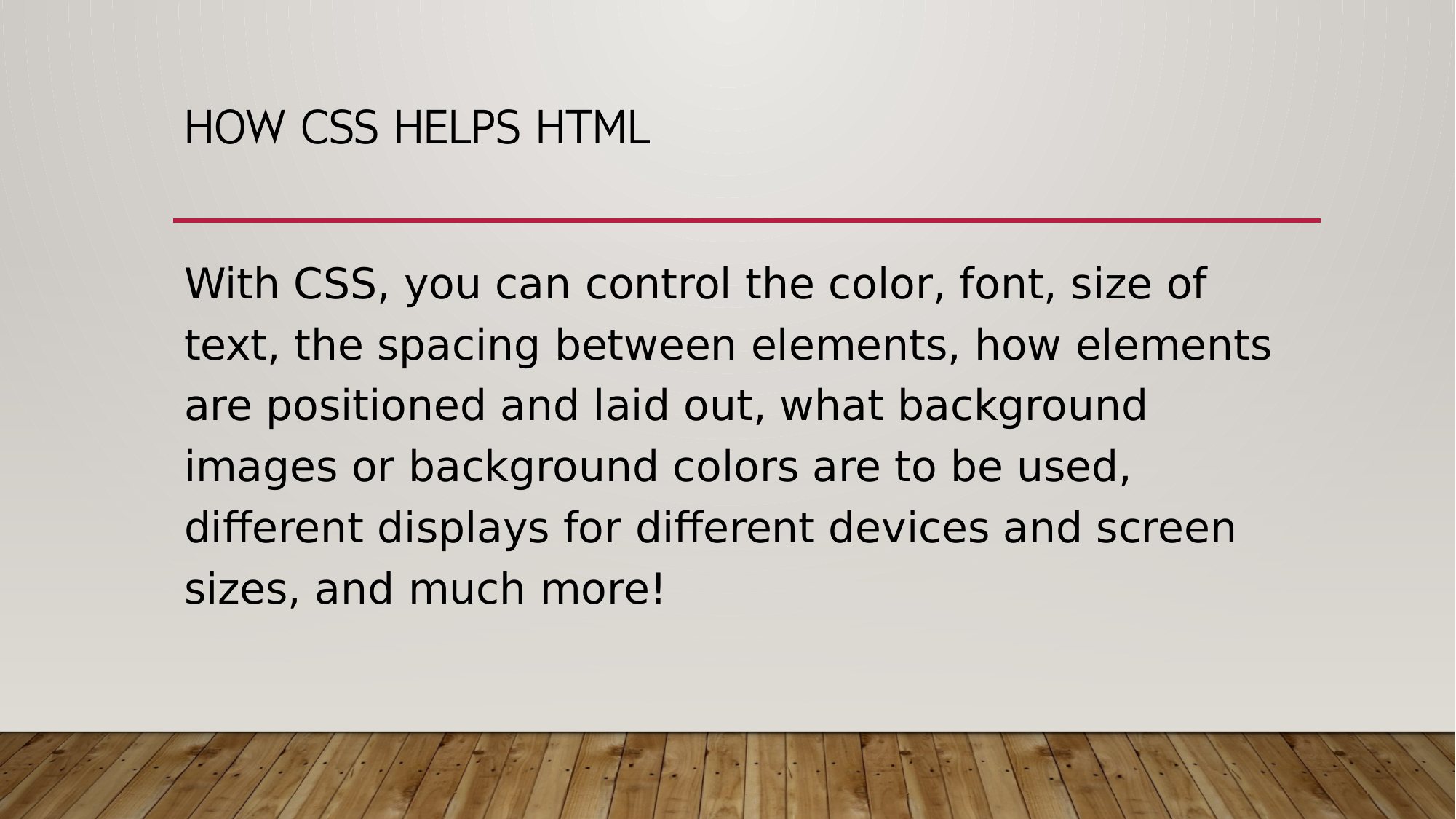

# How CSS helps HTML
With CSS, you can control the color, font, size of text, the spacing between elements, how elements are positioned and laid out, what background images or background colors are to be used, different displays for different devices and screen sizes, and much more!